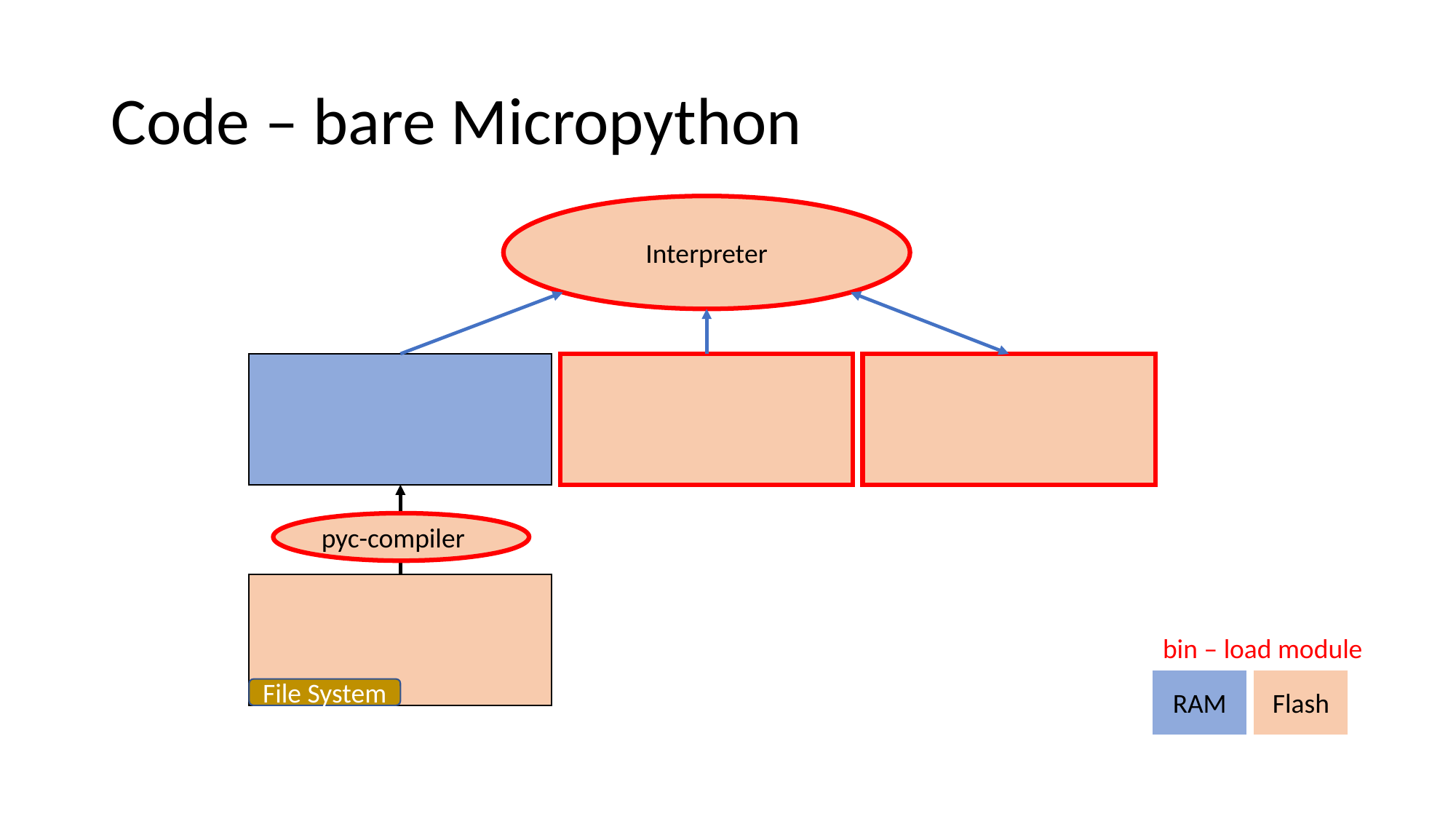

# Code – bare Micropython
Interpreter

pyc-compiler

bin – load module
RAM
Flash
File System